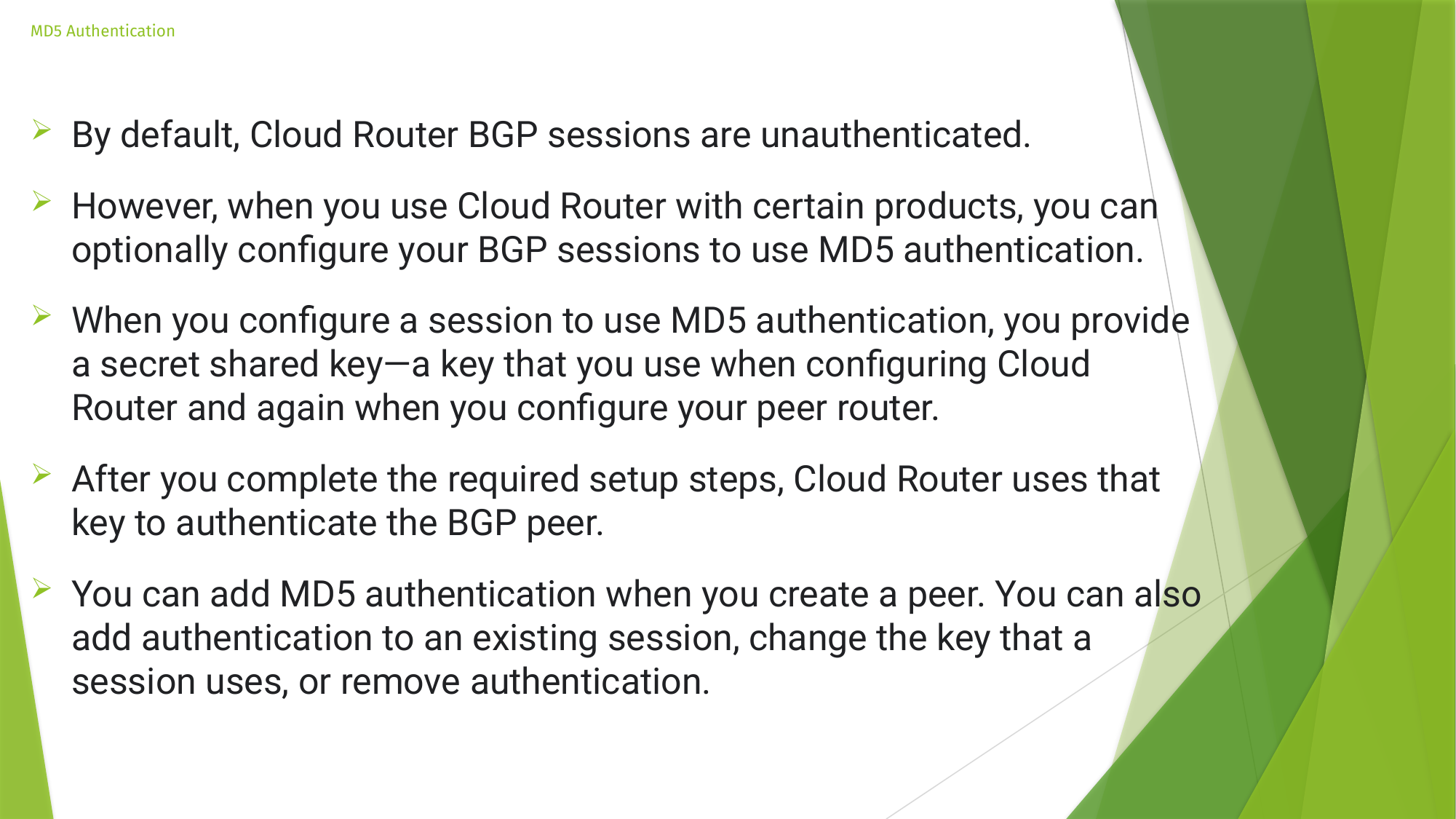

# MD5 Authentication
By default, Cloud Router BGP sessions are unauthenticated.
However, when you use Cloud Router with certain products, you can optionally configure your BGP sessions to use MD5 authentication.
When you configure a session to use MD5 authentication, you provide a secret shared key—a key that you use when configuring Cloud Router and again when you configure your peer router.
After you complete the required setup steps, Cloud Router uses that key to authenticate the BGP peer.
You can add MD5 authentication when you create a peer. You can also add authentication to an existing session, change the key that a session uses, or remove authentication.